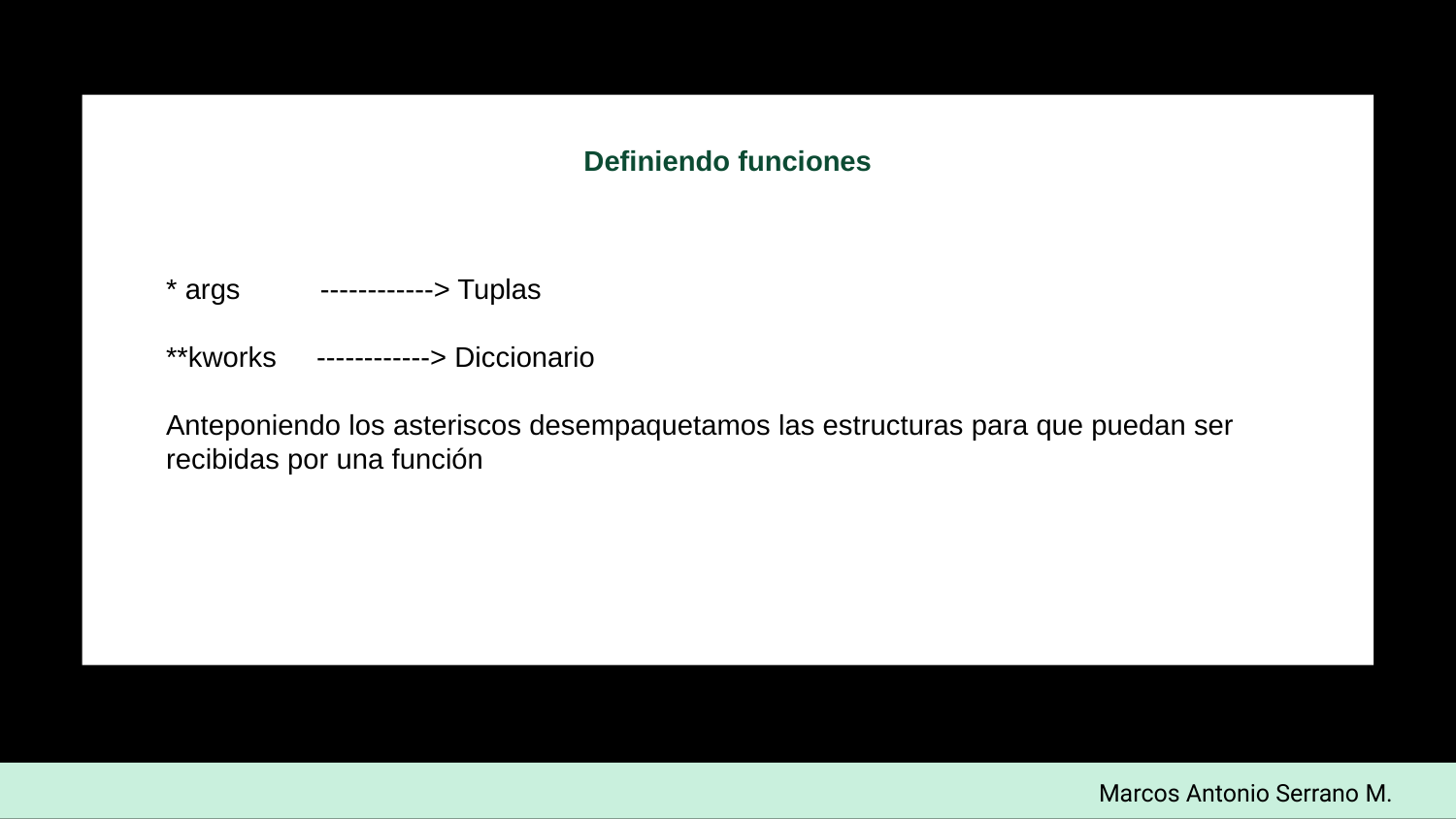

Definiendo funciones

* args          ------------> Tuplas

**kworks     ------------> Diccionario

Anteponiendo los asteriscos desempaquetamos las estructuras para que puedan ser recibidas por una función

Marcos Antonio Serrano M.